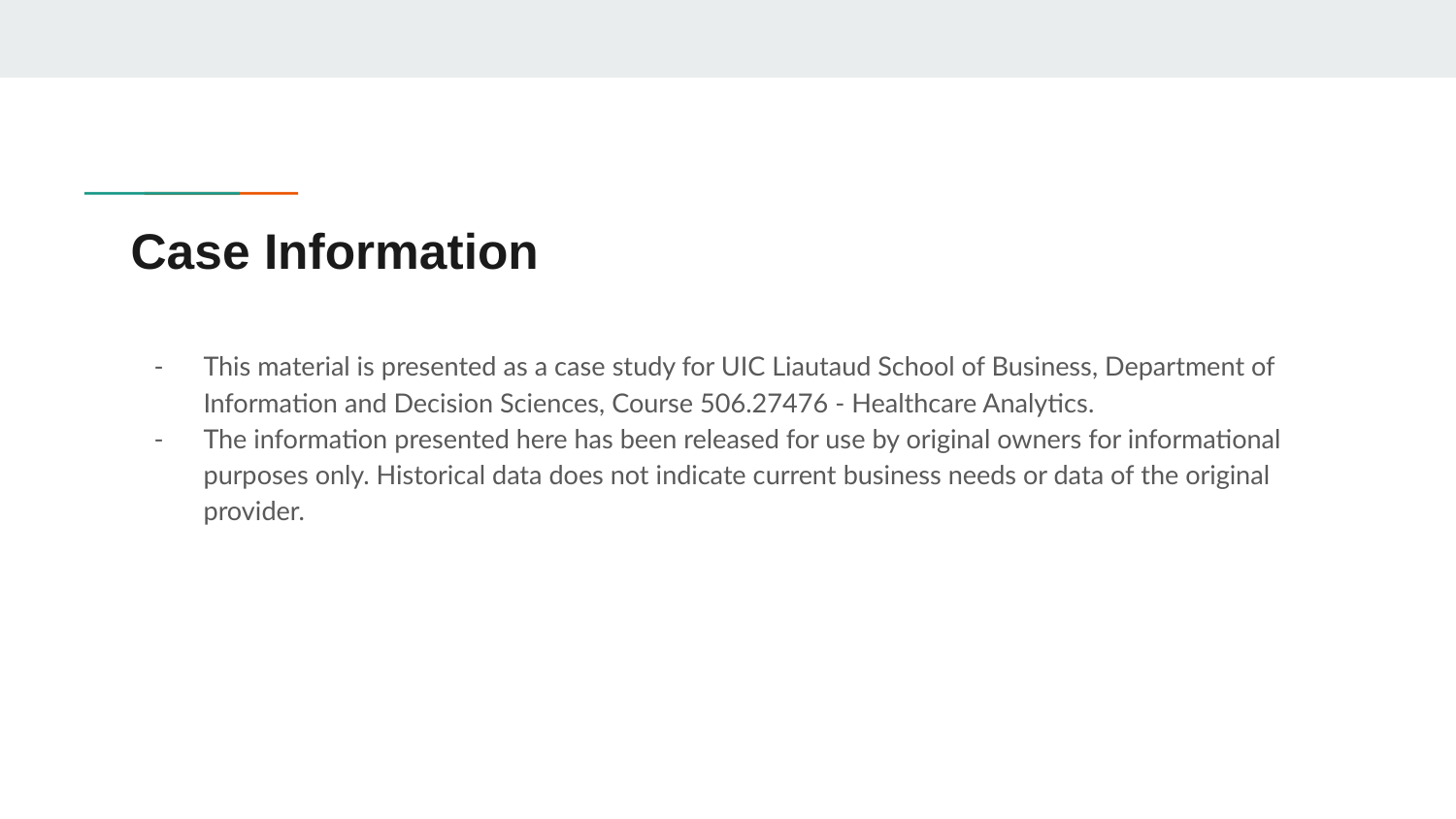

# Case Information
This material is presented as a case study for UIC Liautaud School of Business, Department of Information and Decision Sciences, Course 506.27476 - Healthcare Analytics.
The information presented here has been released for use by original owners for informational purposes only. Historical data does not indicate current business needs or data of the original provider.